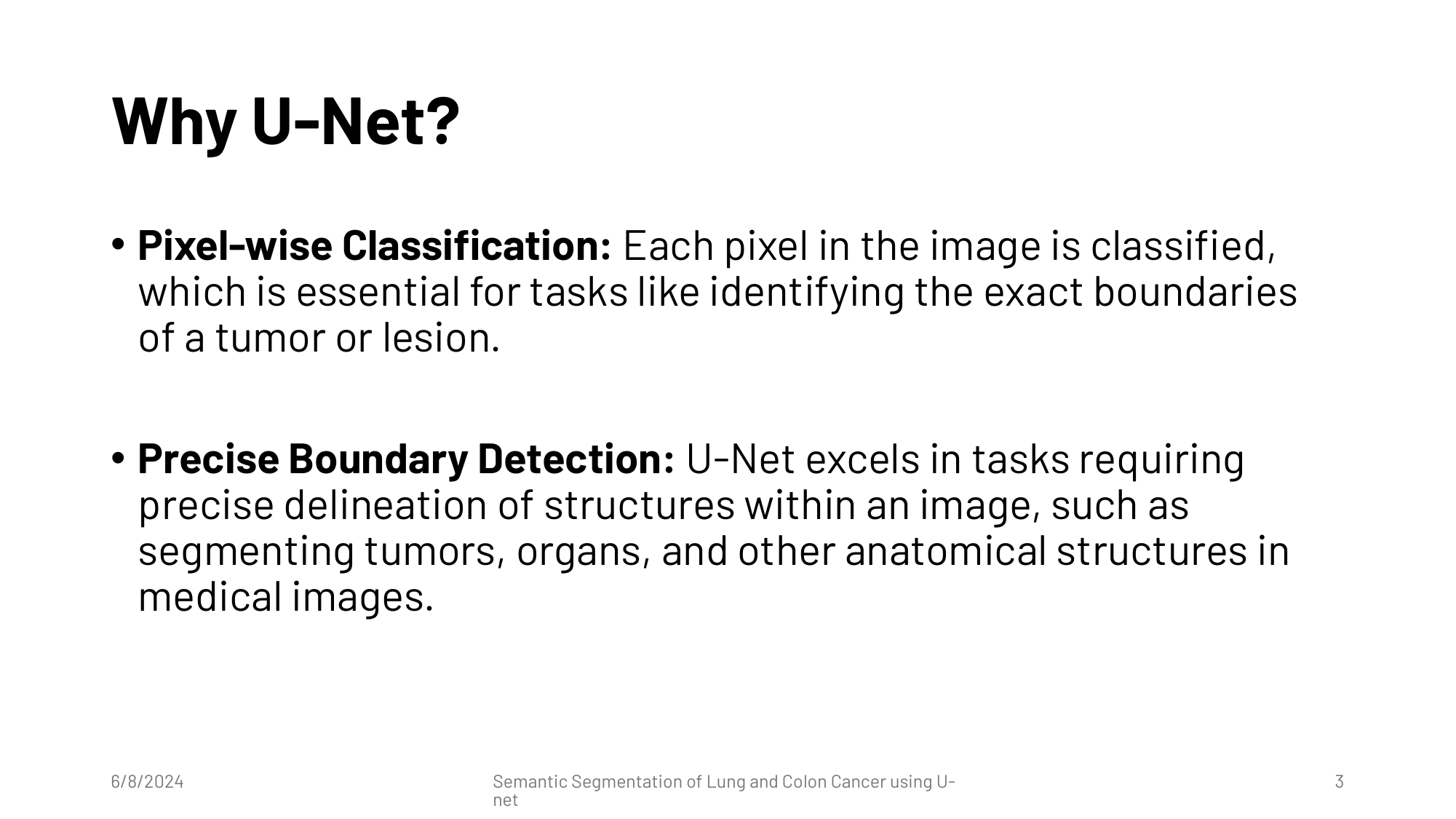

# Why U-Net?
Pixel-wise Classification: Each pixel in the image is classified, which is essential for tasks like identifying the exact boundaries of a tumor or lesion.

Precise Boundary Detection: U-Net excels in tasks requiring precise delineation of structures within an image, such as segmenting tumors, organs, and other anatomical structures in medical images.

6/8/2024
Semantic Segmentation of Lung and Colon Cancer using U-net
3